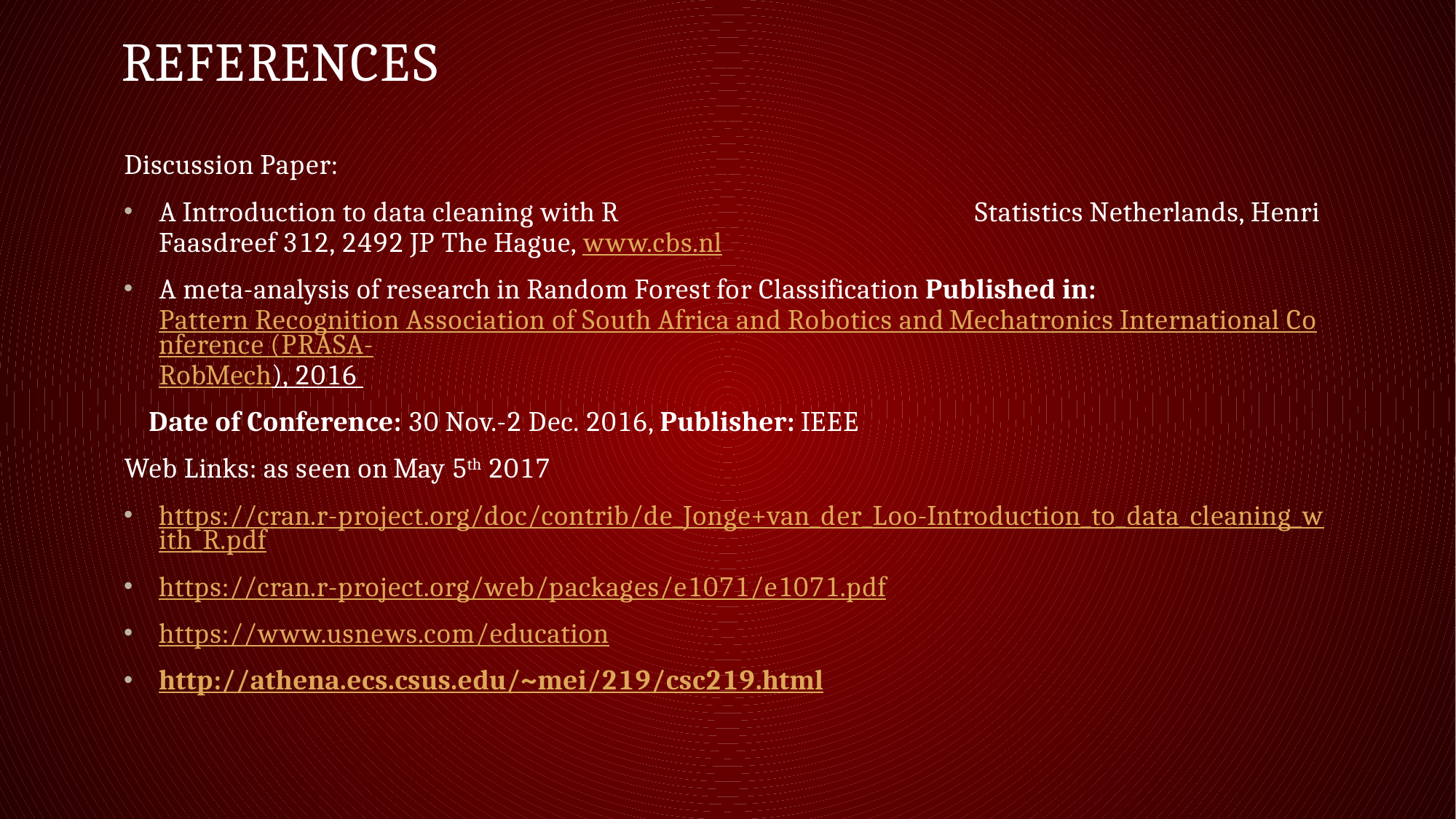

# References
Discussion Paper:
A Introduction to data cleaning with R			                                                 Statistics Netherlands, Henri Faasdreef 312, 2492 JP The Hague, www.cbs.nl
A meta-analysis of research in Random Forest for Classification Published in: Pattern Recognition Association of South Africa and Robotics and Mechatronics International Conference (PRASA-RobMech), 2016
    Date of Conference: 30 Nov.-2 Dec. 2016, Publisher: IEEE
Web Links: as seen on May 5th 2017
https://cran.r-project.org/doc/contrib/de_Jonge+van_der_Loo-Introduction_to_data_cleaning_with_R.pdf
https://cran.r-project.org/web/packages/e1071/e1071.pdf
https://www.usnews.com/education
http://athena.ecs.csus.edu/~mei/219/csc219.html